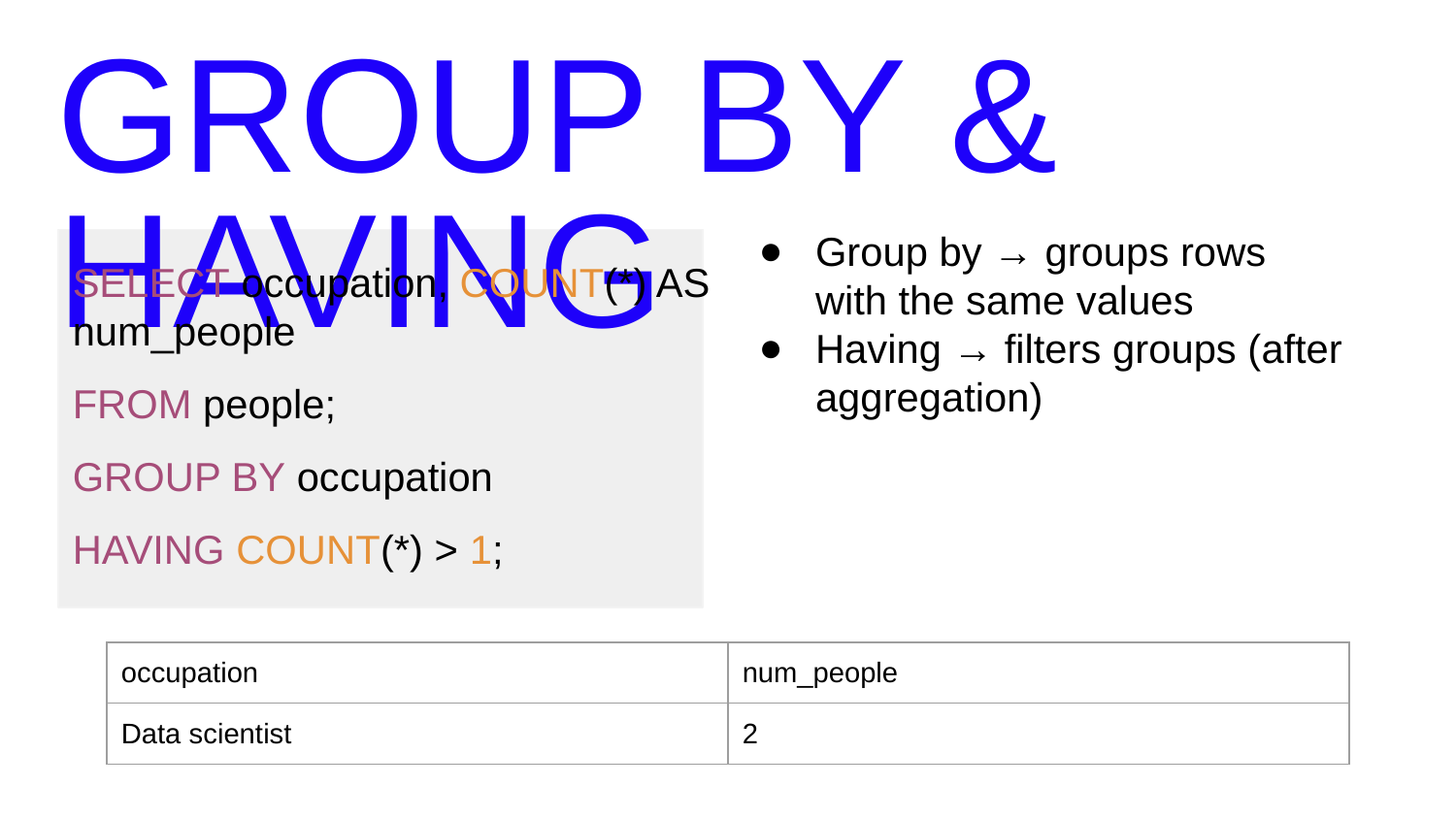

# GROUP BY & HAVING
Group by → groups rows with the same values
Having → filters groups (after aggregation)

SELECT occupation, COUNT(*) AS num_people
FROM people;
GROUP BY occupation
HAVING COUNT(*) > 1;

| occupation | num\_people |
| --- | --- |
| Data scientist | 2 |